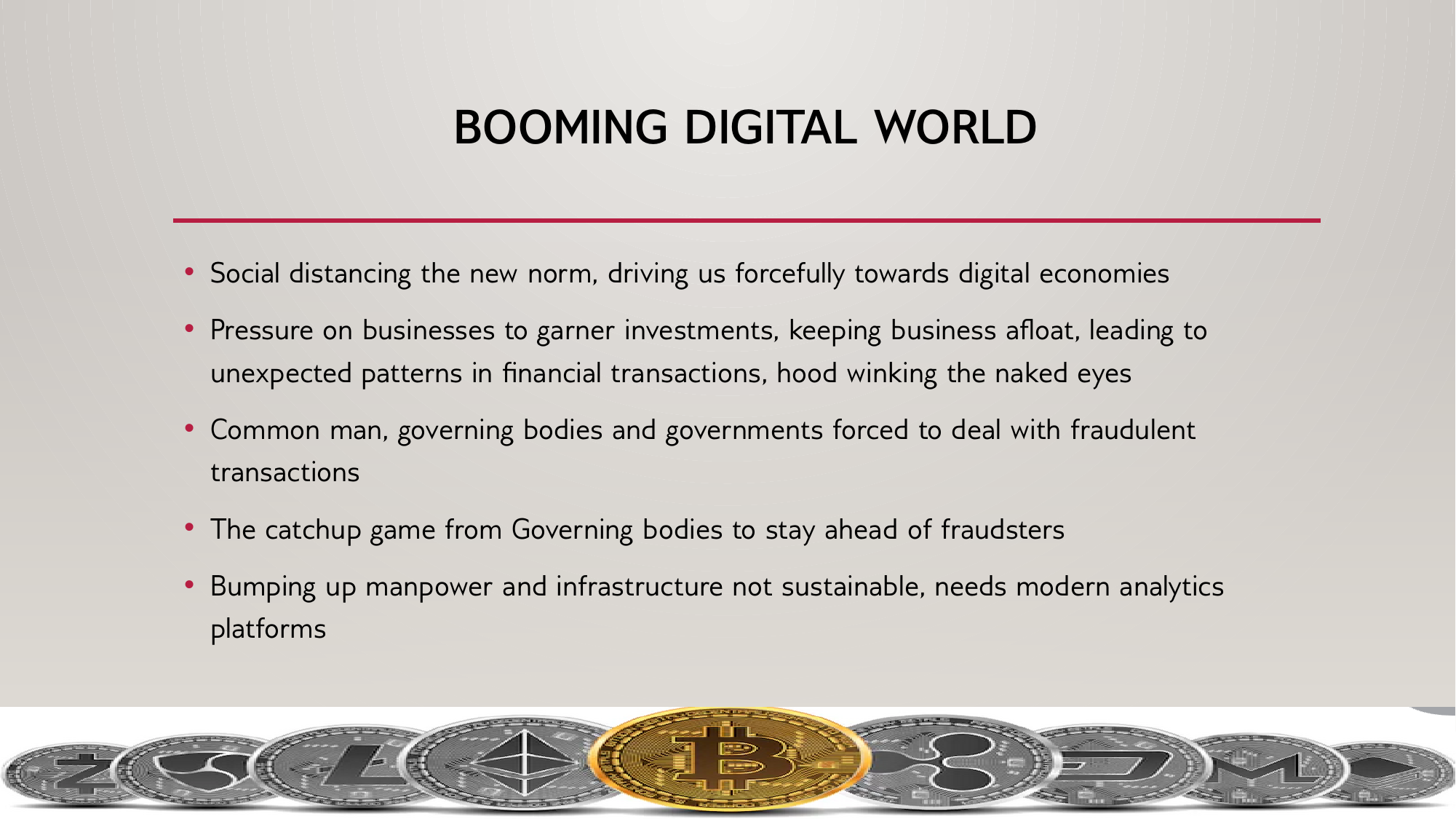

# Booming Digital World
Social distancing the new norm, driving us forcefully towards digital economies
Pressure on businesses to garner investments, keeping business afloat, leading to unexpected patterns in financial transactions, hood winking the naked eyes
Common man, governing bodies and governments forced to deal with fraudulent transactions
The catchup game from Governing bodies to stay ahead of fraudsters
Bumping up manpower and infrastructure not sustainable, needs modern analytics platforms